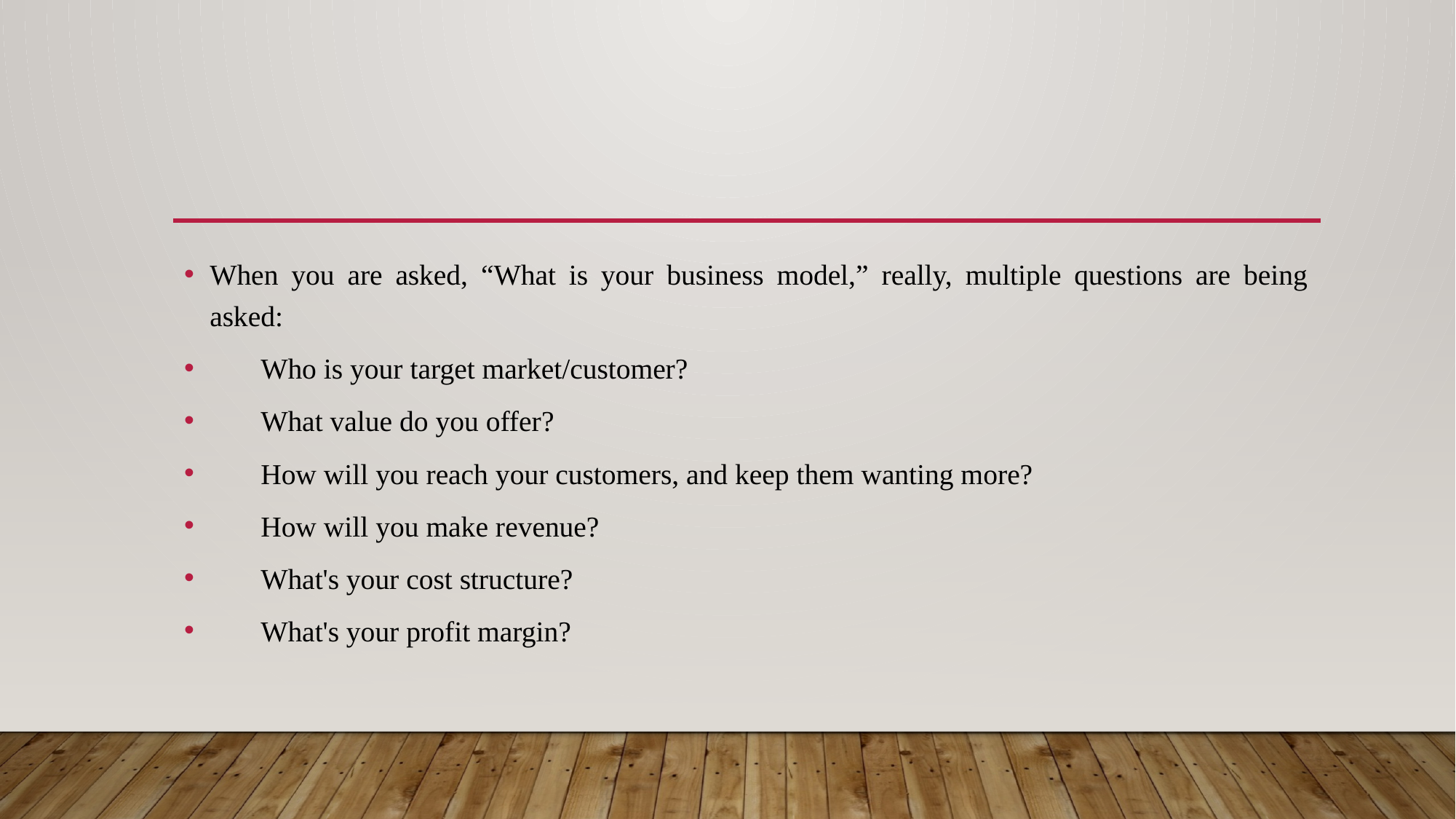

When you are asked, “What is your business model,” really, multiple questions are being asked:
       Who is your target market/customer?
       What value do you offer?
       How will you reach your customers, and keep them wanting more?
       How will you make revenue?
       What's your cost structure?
       What's your profit margin?